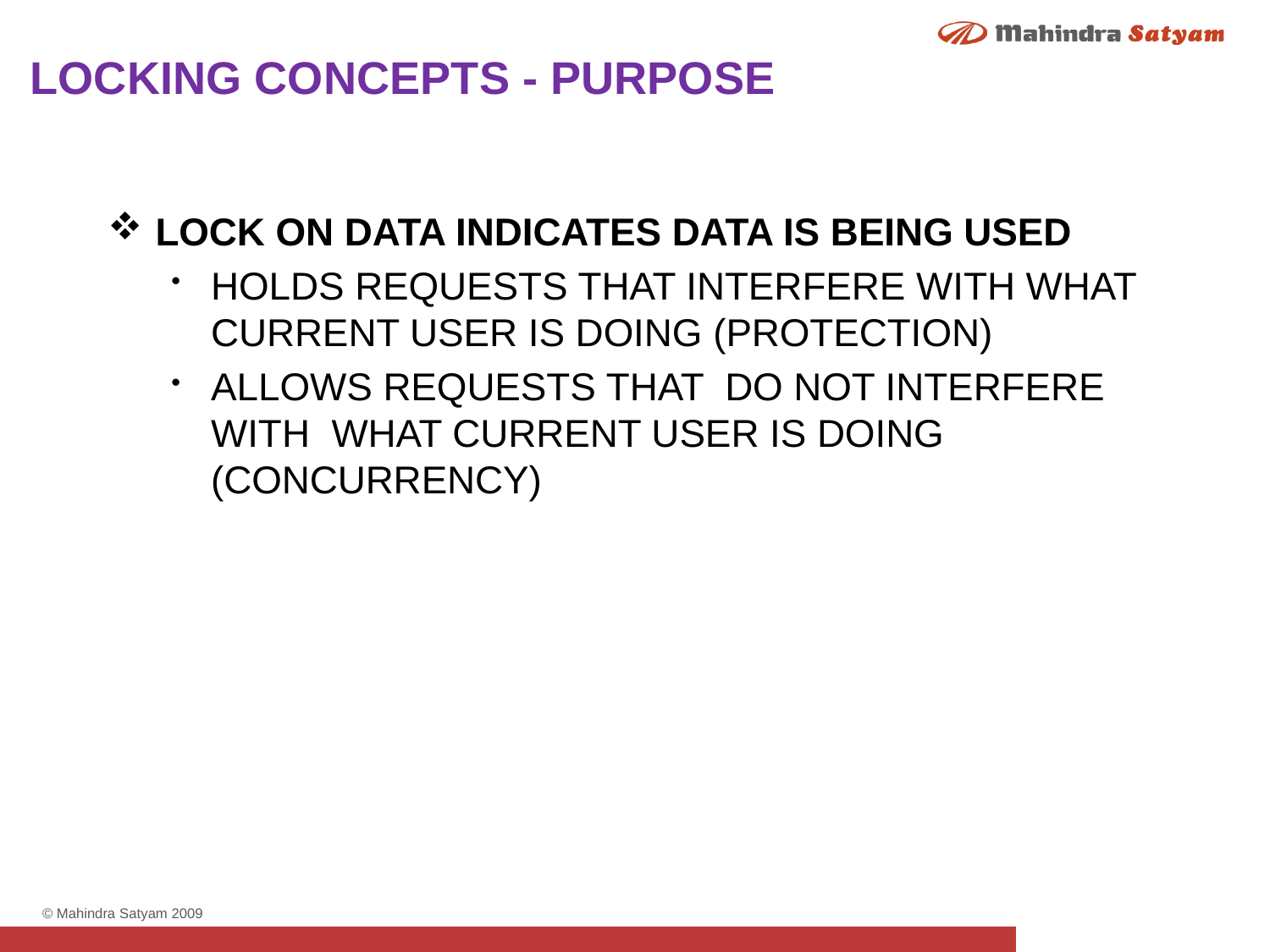

LOCKING CONCEPTS - PURPOSE
LOCK ON DATA INDICATES DATA IS BEING USED
HOLDS REQUESTS THAT INTERFERE WITH WHAT CURRENT USER IS DOING (PROTECTION)
ALLOWS REQUESTS THAT  DO NOT INTERFERE  WITH  WHAT CURRENT USER IS DOING (CONCURRENCY)